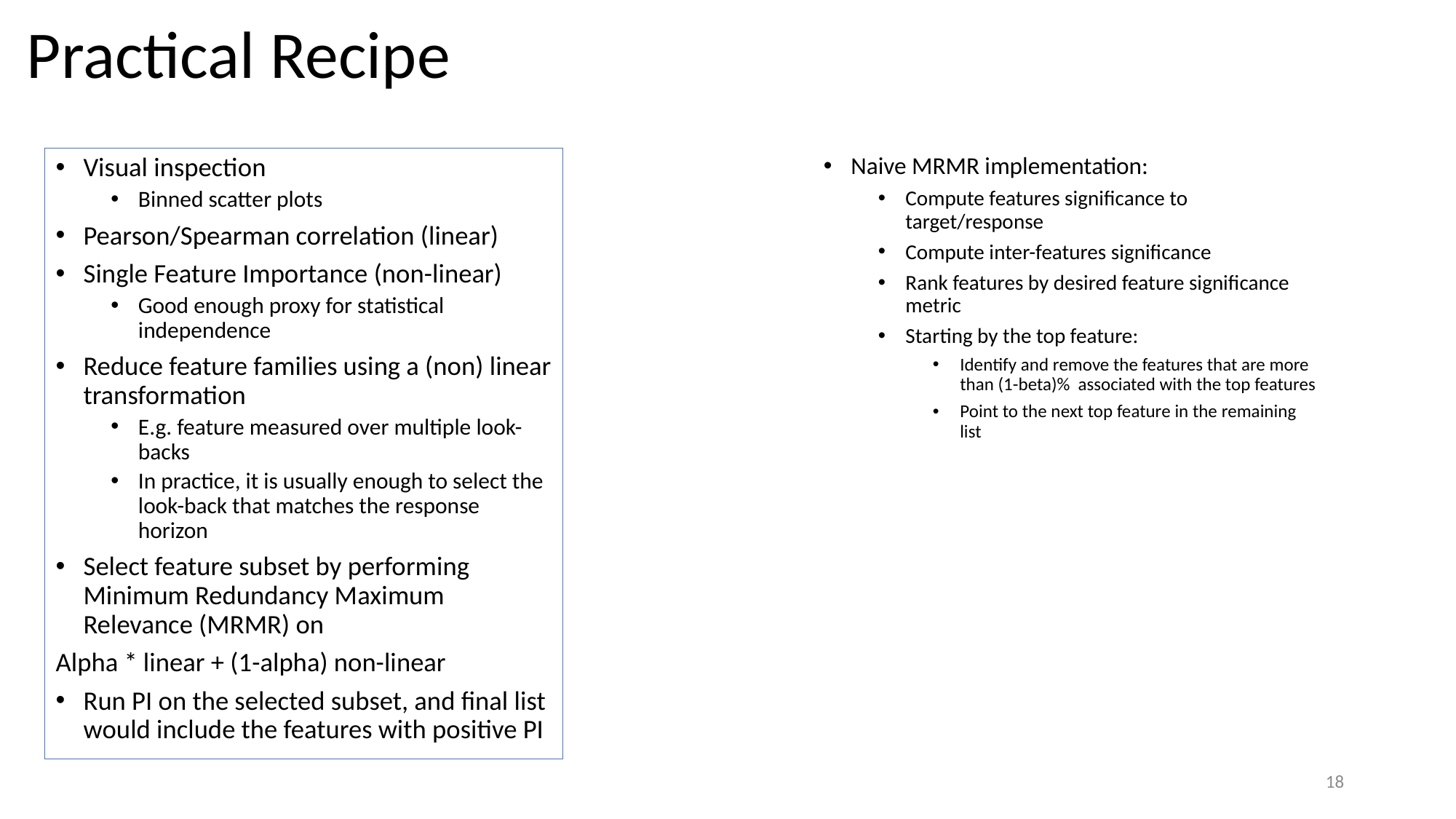

# Practical Recipe
Visual inspection
Binned scatter plots
Pearson/Spearman correlation (linear)
Single Feature Importance (non-linear)
Good enough proxy for statistical independence
Reduce feature families using a (non) linear transformation
E.g. feature measured over multiple look-backs
In practice, it is usually enough to select the look-back that matches the response horizon
Select feature subset by performing Minimum Redundancy Maximum Relevance (MRMR) on
Alpha * linear + (1-alpha) non-linear
Run PI on the selected subset, and final list would include the features with positive PI

Naive MRMR implementation:
Compute features significance to target/response
Compute inter-features significance
Rank features by desired feature significance metric
Starting by the top feature:
Identify and remove the features that are more than (1-beta)%  associated with the top features
Point to the next top feature in the remaining list

18